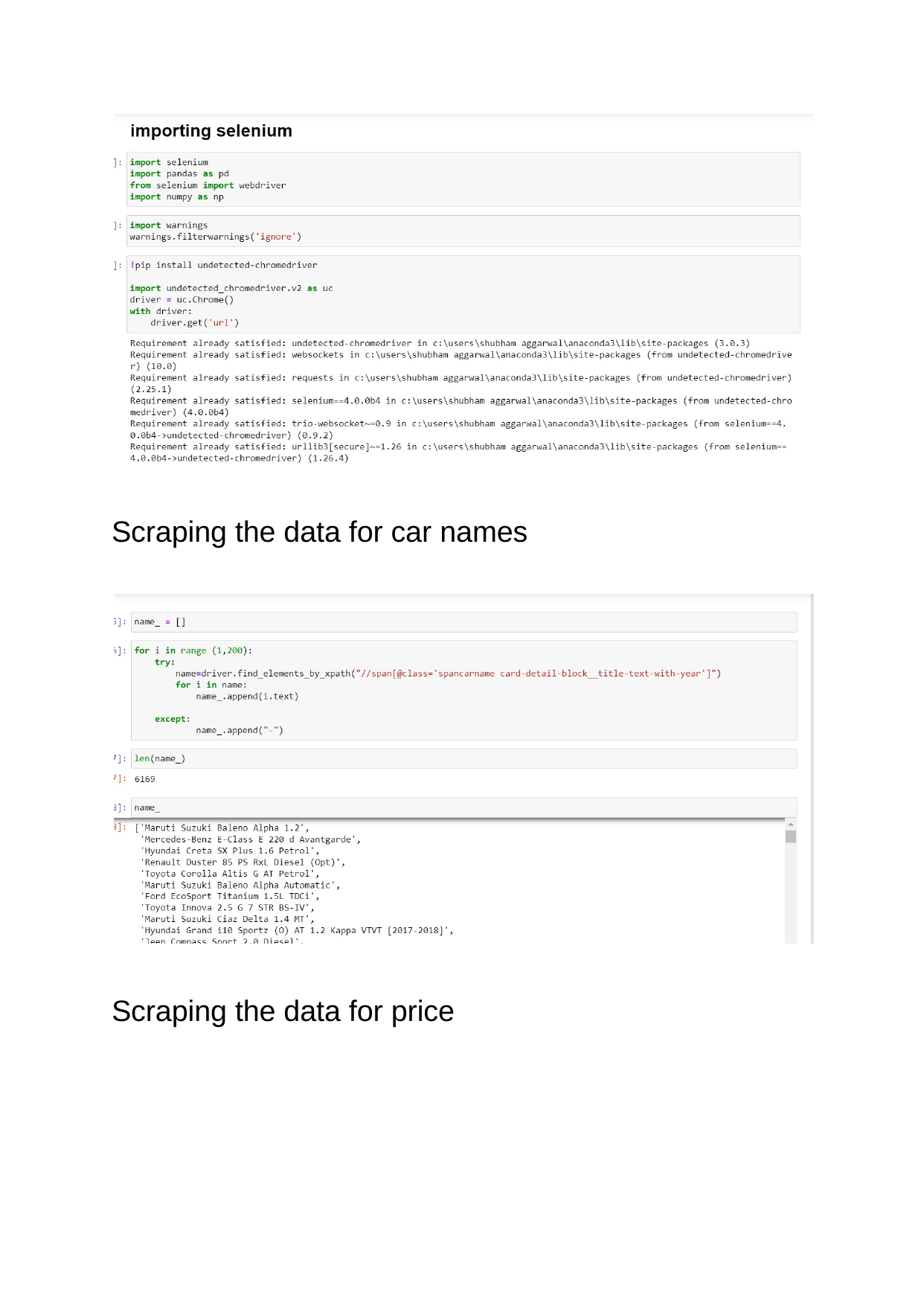

Scraping the data for car names

Scraping the data for price